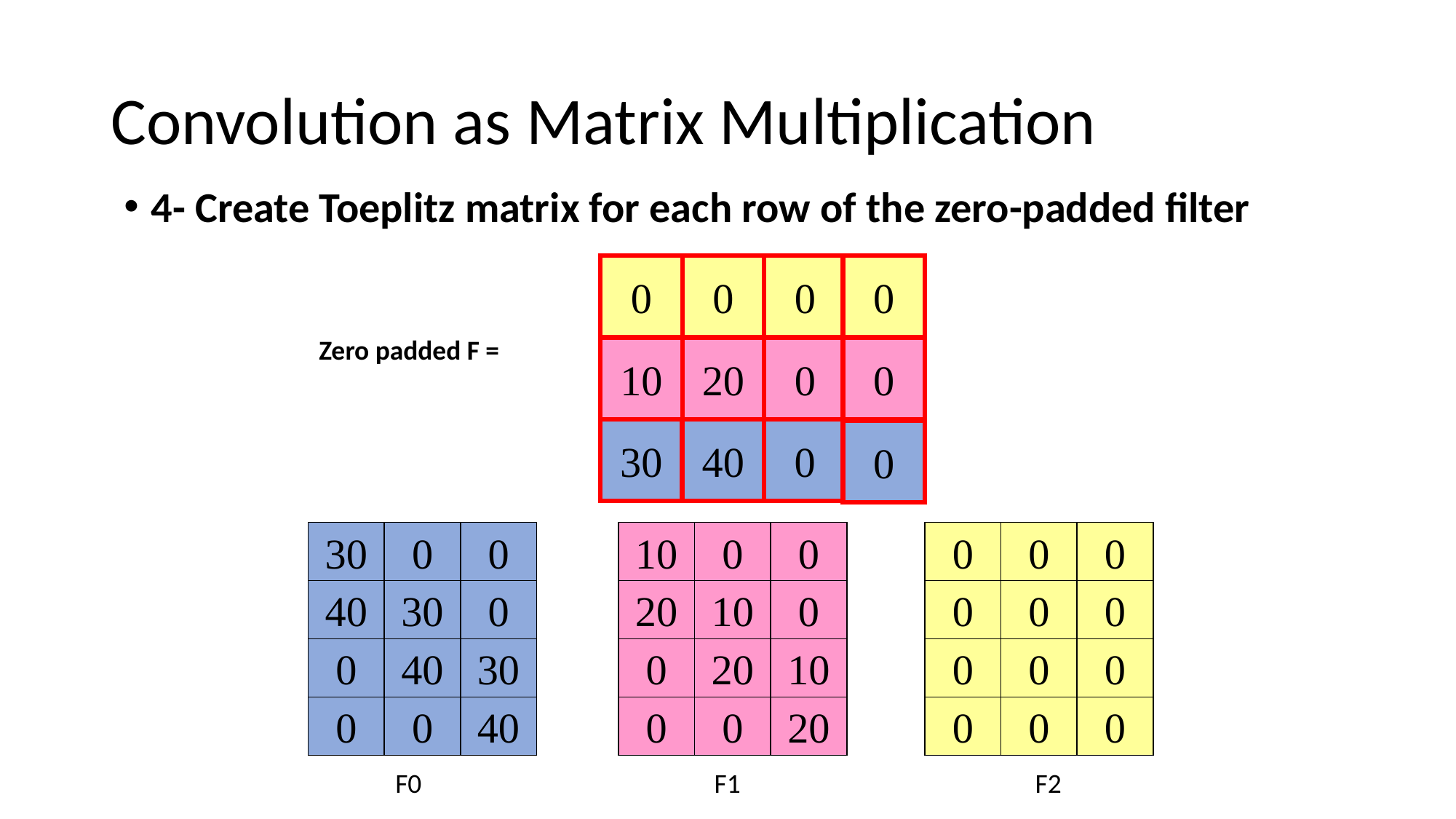

# Convolution as Matrix Multiplication
4- Create Toeplitz matrix for each row of the zero-padded filter

0
0
0
10
20
0
0

Zero padded F =
0
30
40
0
0
30
0
0
40
30
0
0
40
30
0
0
40
10
0
0
20
10
0
0
20
10
0
0
20
0
0
0
0
0
0
0
0
0
0
0
0
F0
F1
F2